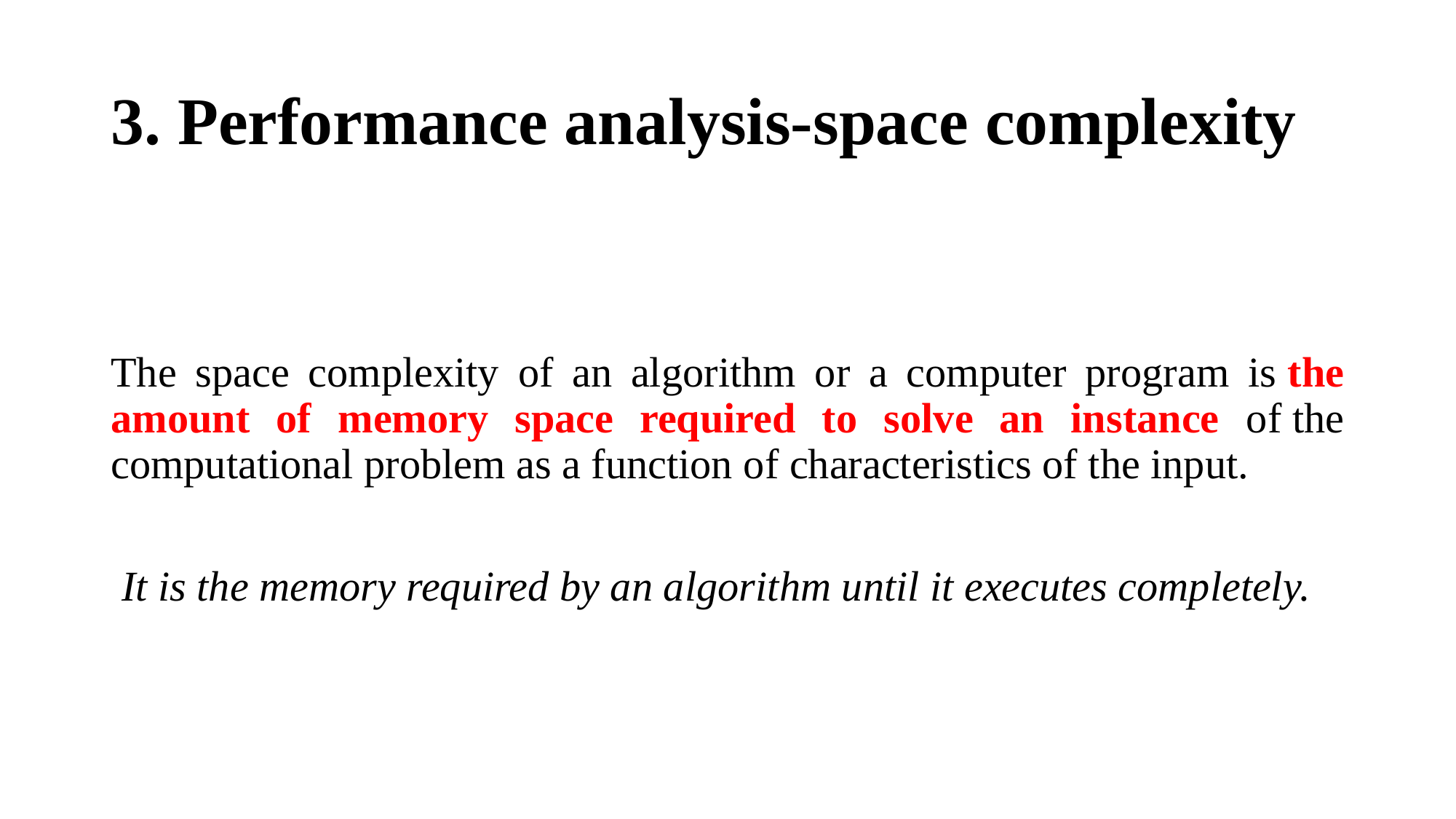

# 3. Performance analysis-space complexity

The space complexity of an algorithm or a computer program is the amount of memory space required to solve an instance of the computational problem as a function of characteristics of the input.

 It is the memory required by an algorithm until it executes completely.